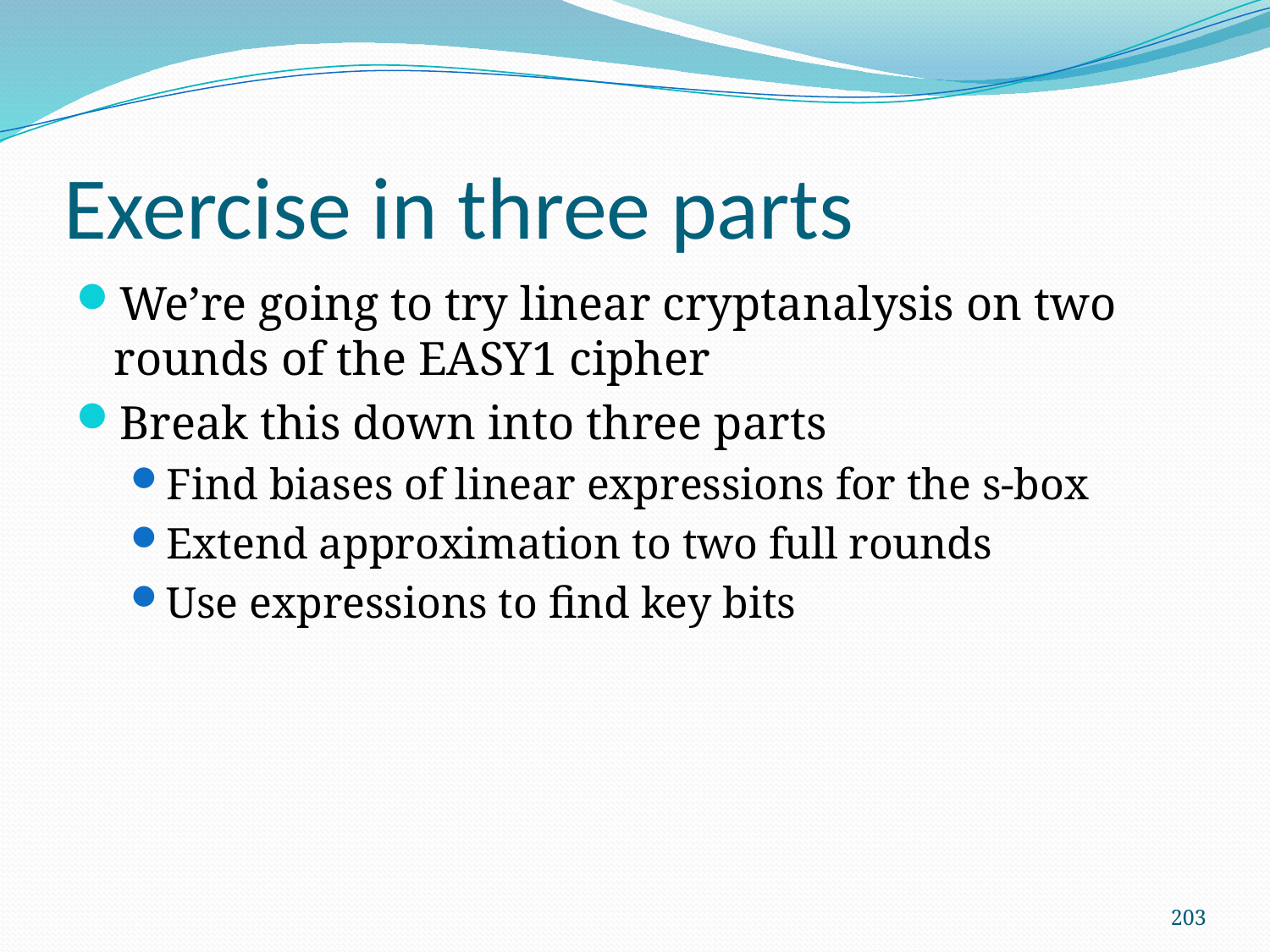

# Exercise in three parts
We’re going to try linear cryptanalysis on two rounds of the EASY1 cipher
Break this down into three parts
Find biases of linear expressions for the s-box
Extend approximation to two full rounds
Use expressions to find key bits

203